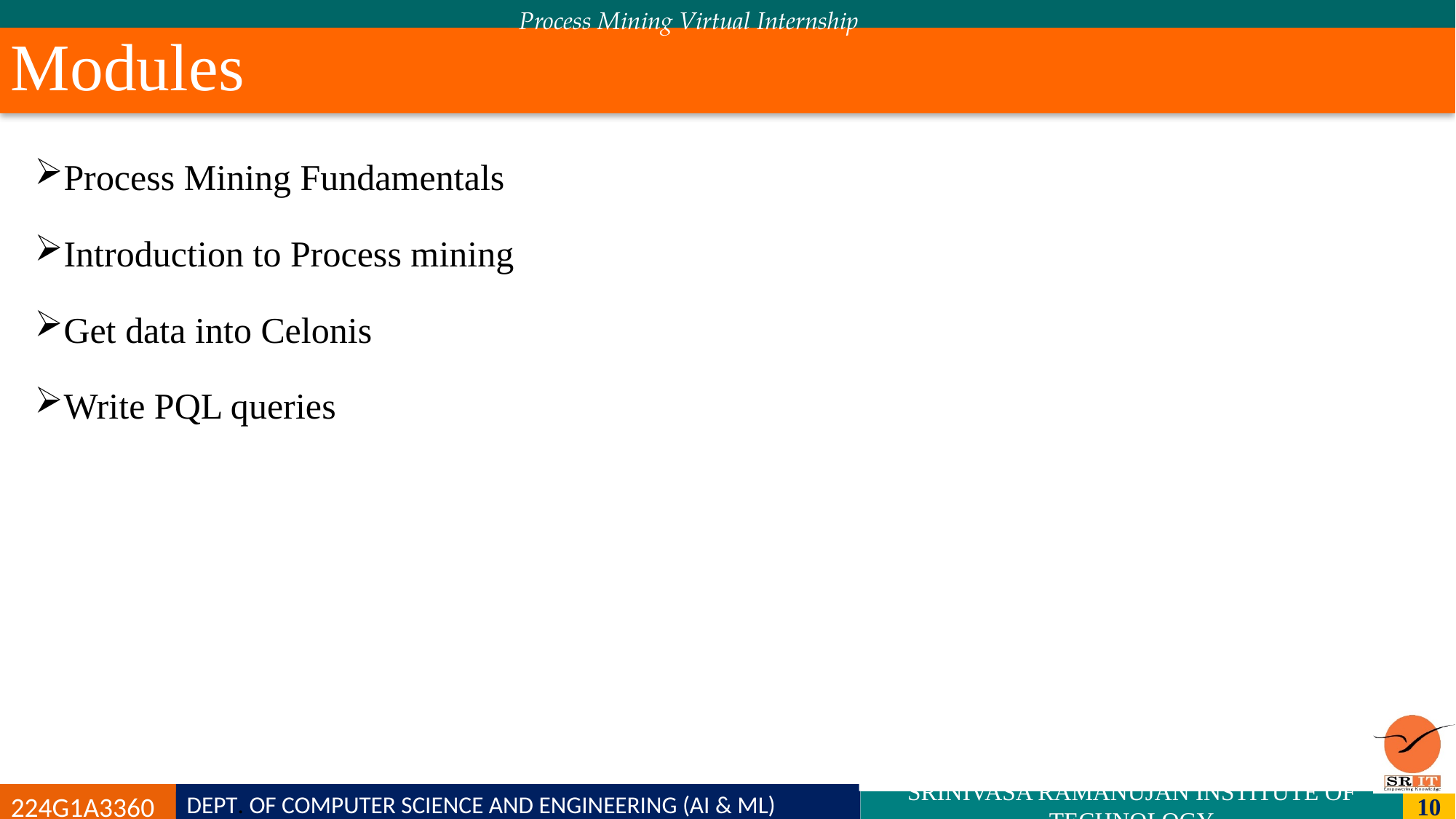

Process Mining Virtual Internship
# Modules
Process Mining Fundamentals
Introduction to Process mining
Get data into Celonis
Write PQL queries

DEPT. OF COMPUTER SCIENCE AND ENGINEERING (AI & ML)
224G1A3360